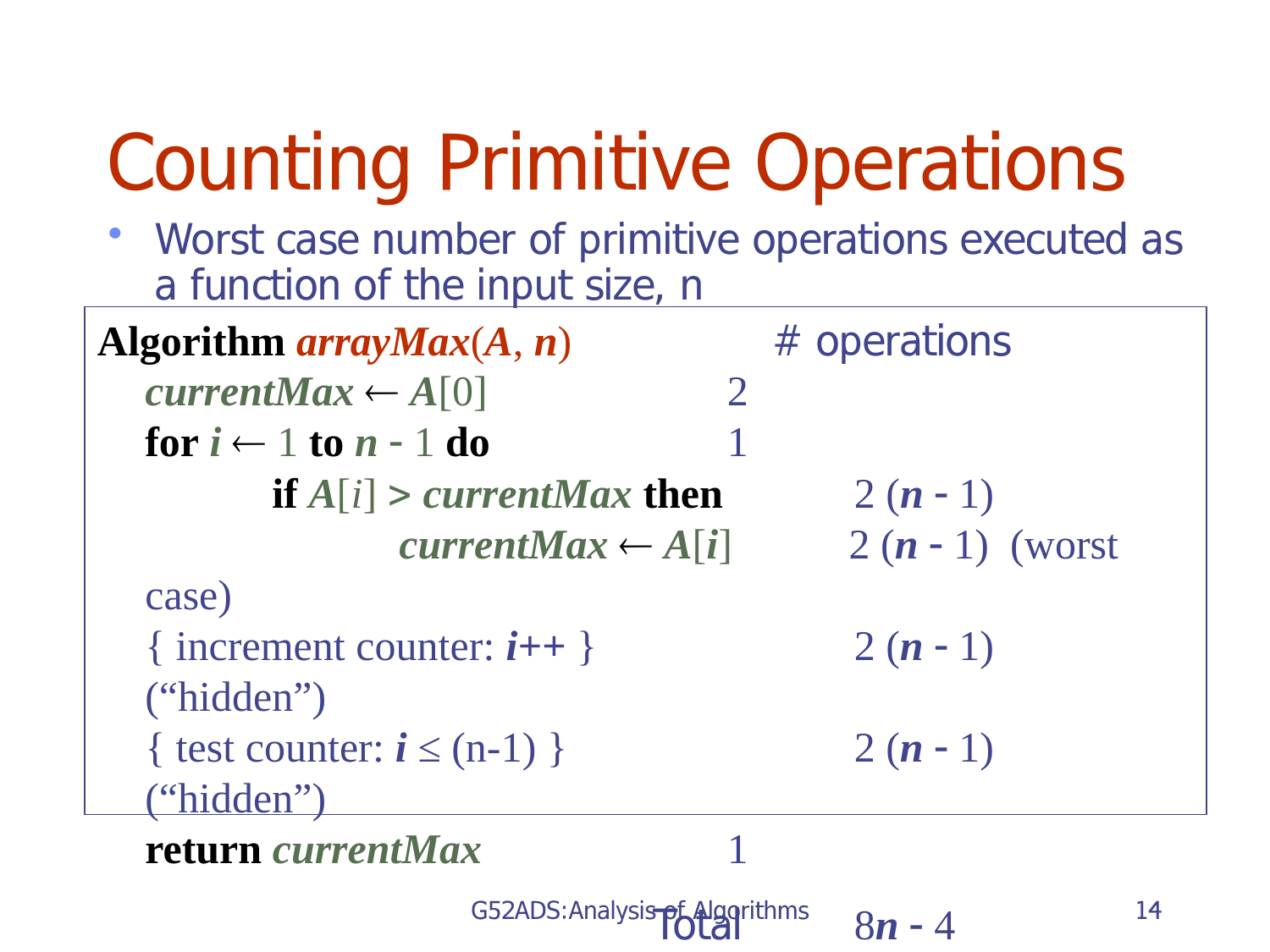

# Counting Primitive Operations
Worst case number of primitive operations executed as a function of the input size, n
Algorithm arrayMax(A, n)                   # operations
	currentMax ← A[0]	 	       2
	for i ← 1 to n − 1 do	                   1
		if A[i] > currentMax then	       2 (n − 1)
			currentMax ← A[i]           2 (n − 1)  (worst case)
	{ increment counter: i++ }		       2 (n − 1)    (“hidden”)
	{ test counter: i ≤ (n-1) }		       2 (n − 1)    (“hidden”)
	return currentMax	 	       1
					Total	       8n − 4
G52ADS:Analysis of Algorithms
14